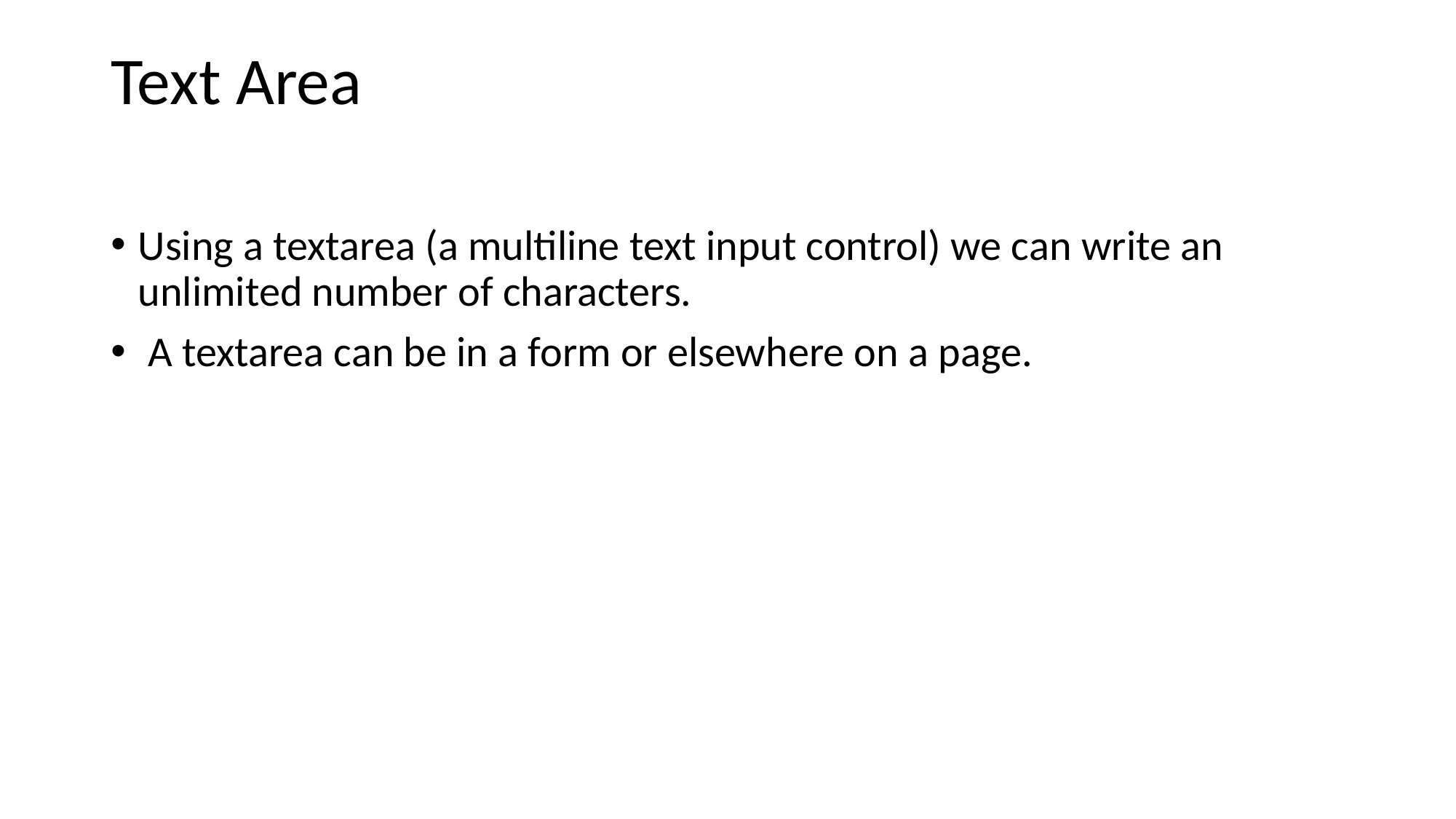

# Text Area
Using a textarea (a multiline text input control) we can write an unlimited number of characters.
 A textarea can be in a form or elsewhere on a page.